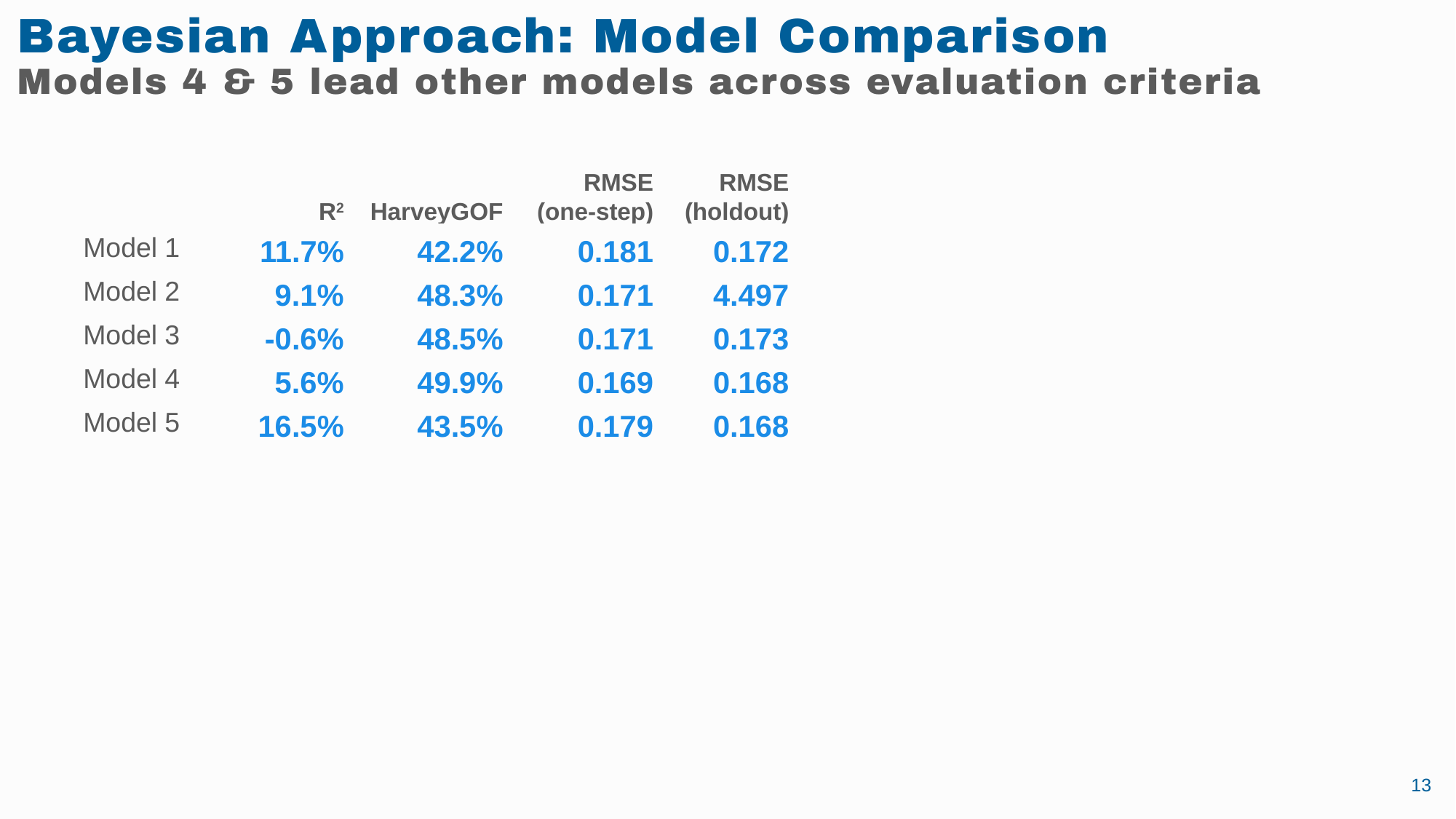

# Bayesian Approach: Model Comparison Models 4 & 5 lead other models across evaluation criteria
|  | R2 | HarveyGOF | RMSE (one-step) | RMSE (holdout) |
| --- | --- | --- | --- | --- |
| Model 1 | 11.7% | 42.2% | 0.181 | 0.172 |
| Model 2 | 9.1% | 48.3% | 0.171 | 4.497 |
| Model 3 | -0.6% | 48.5% | 0.171 | 0.173 |
| Model 4 | 5.6% | 49.9% | 0.169 | 0.168 |
| Model 5 | 16.5% | 43.5% | 0.179 | 0.168 |
13